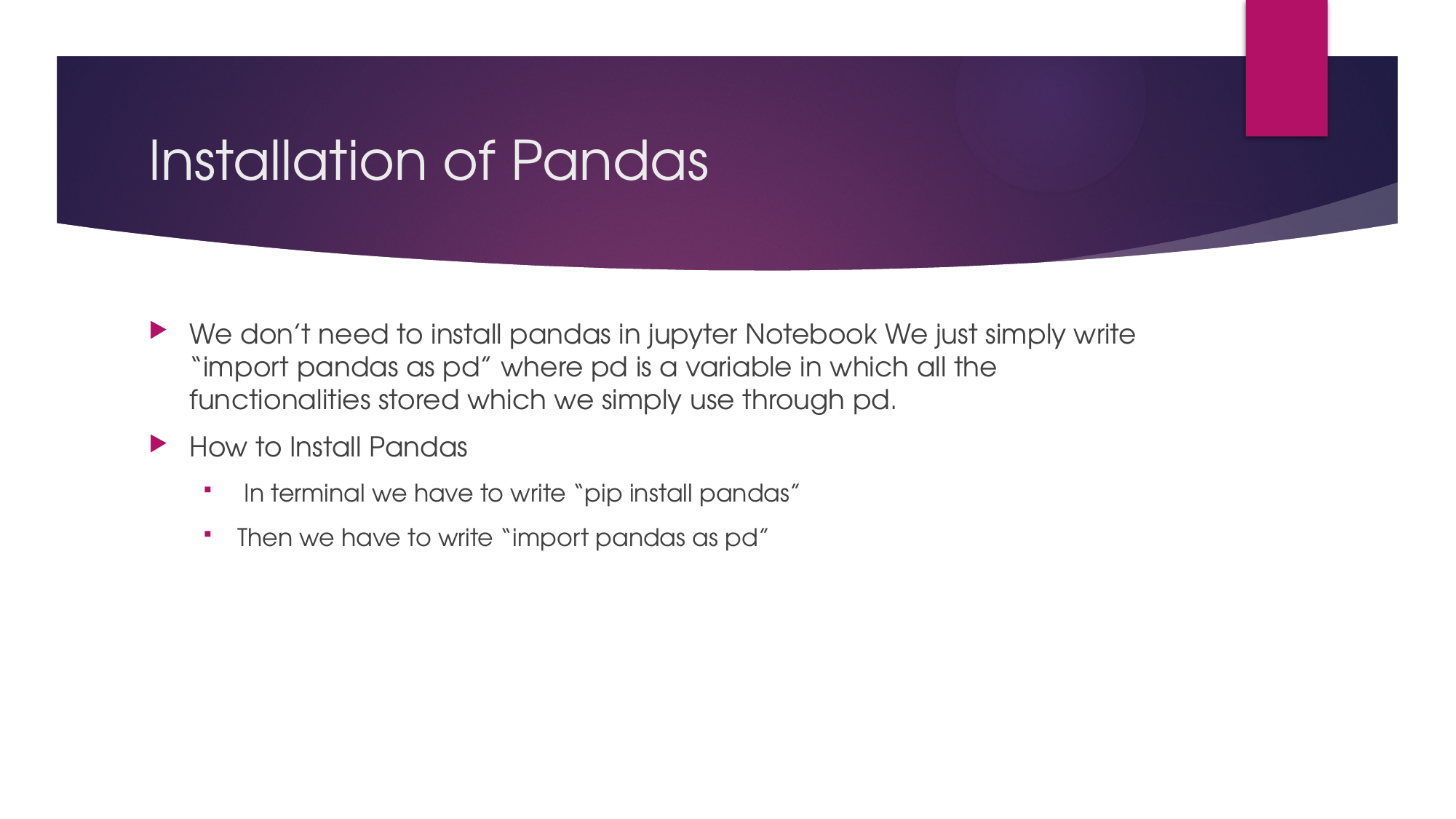

# Installation of Pandas
We don’t need to install pandas in jupyter Notebook We just simply write “import pandas as pd” where pd is a variable in which all the functionalities stored which we simply use through pd.
How to Install Pandas
 In terminal we have to write “pip install pandas”
Then we have to write “import pandas as pd”